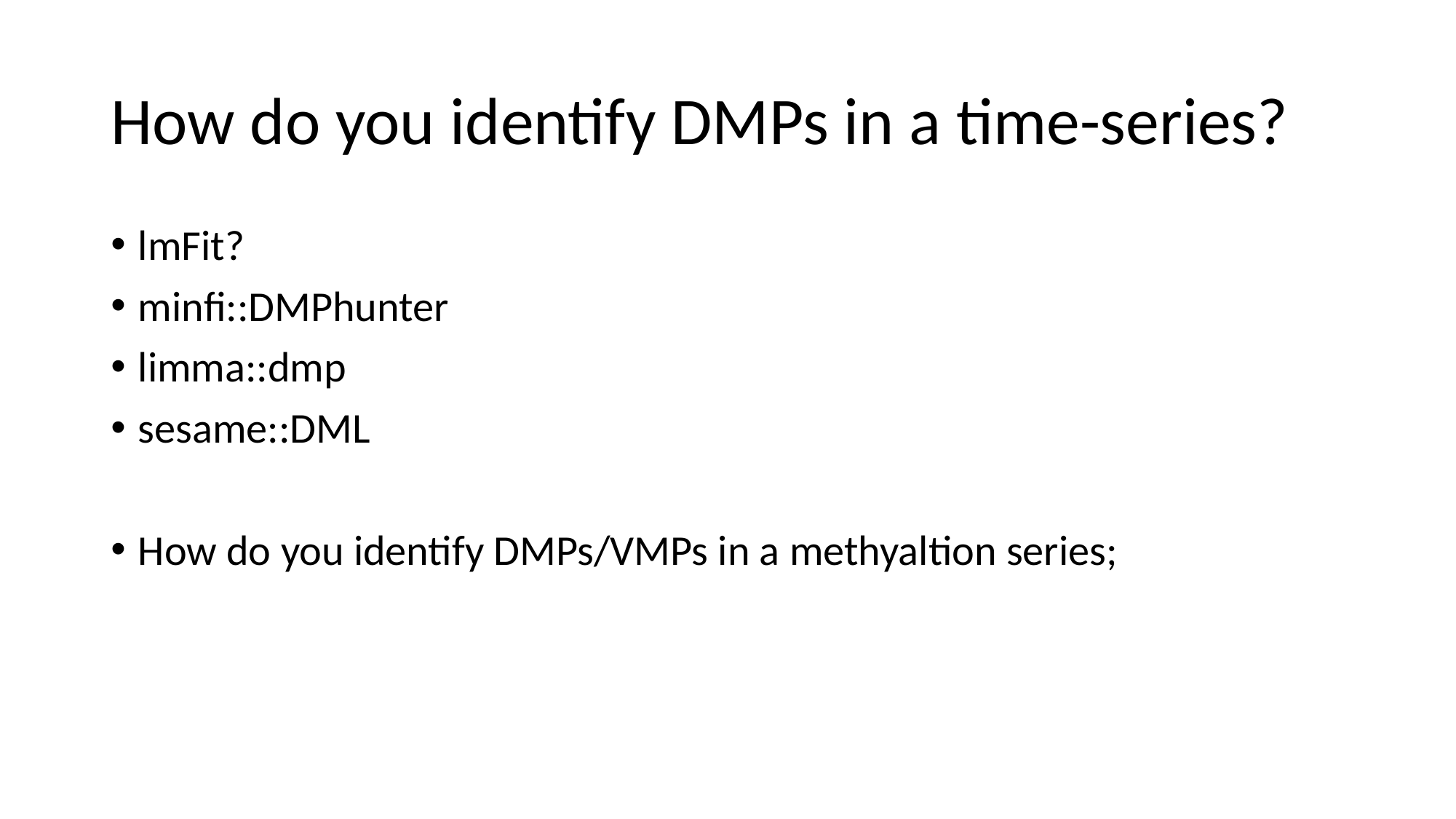

# How do you identify DMPs in a time-series?
lmFit?
minfi::DMPhunter
limma::dmp
sesame::DML

How do you identify DMPs/VMPs in a methyaltion series;